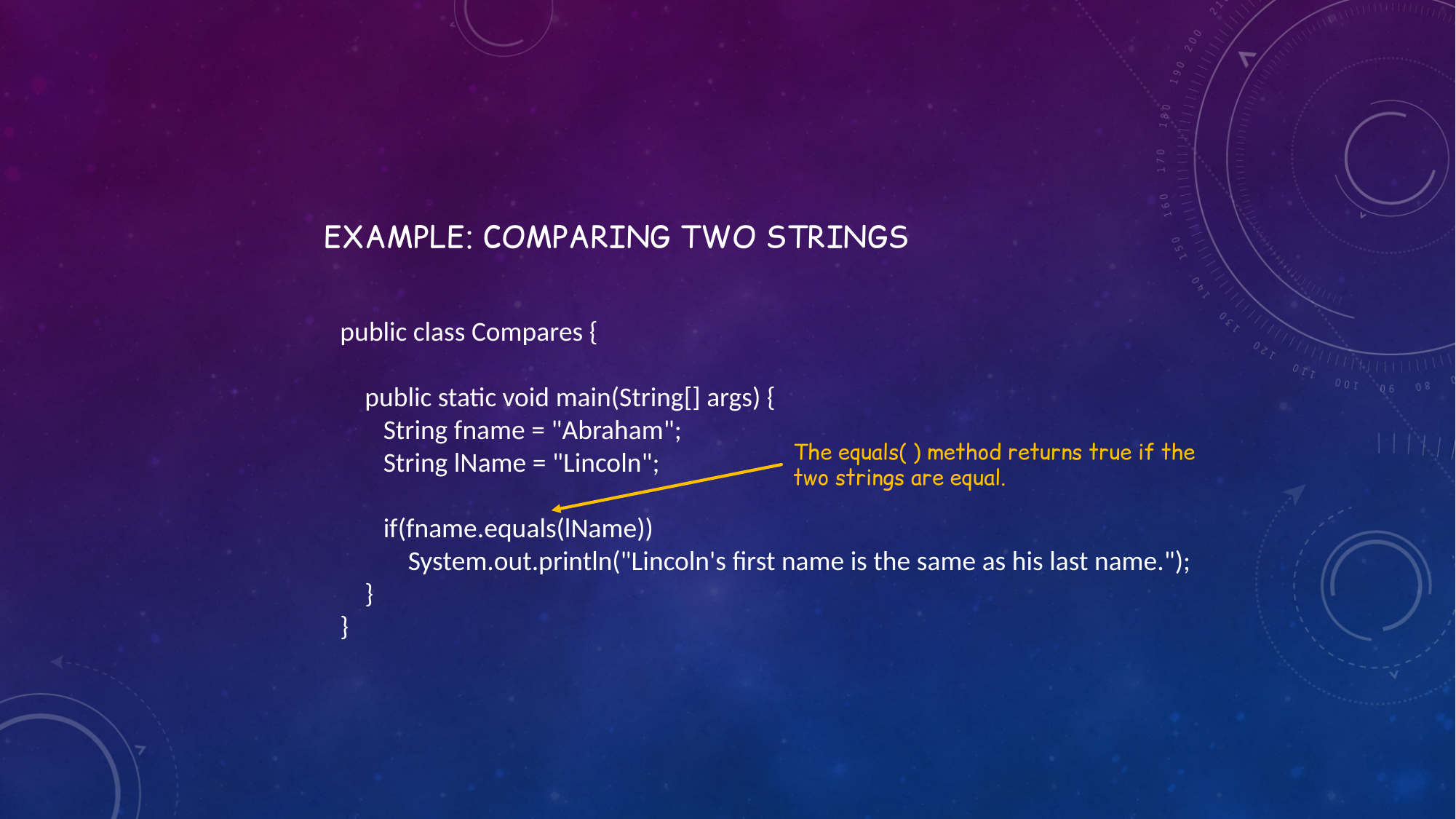

EXAMPLE: COMPARING TWO STRINGS
public class Compares {

    public static void main(String[] args) {
       String fname = "Abraham";
       String lName = "Lincoln";

       if(fname.equals(lName))
           System.out.println("Lincoln's first name is the same as his last name.");
    }
}
The equals( ) method returns true if the
two strings are equal.